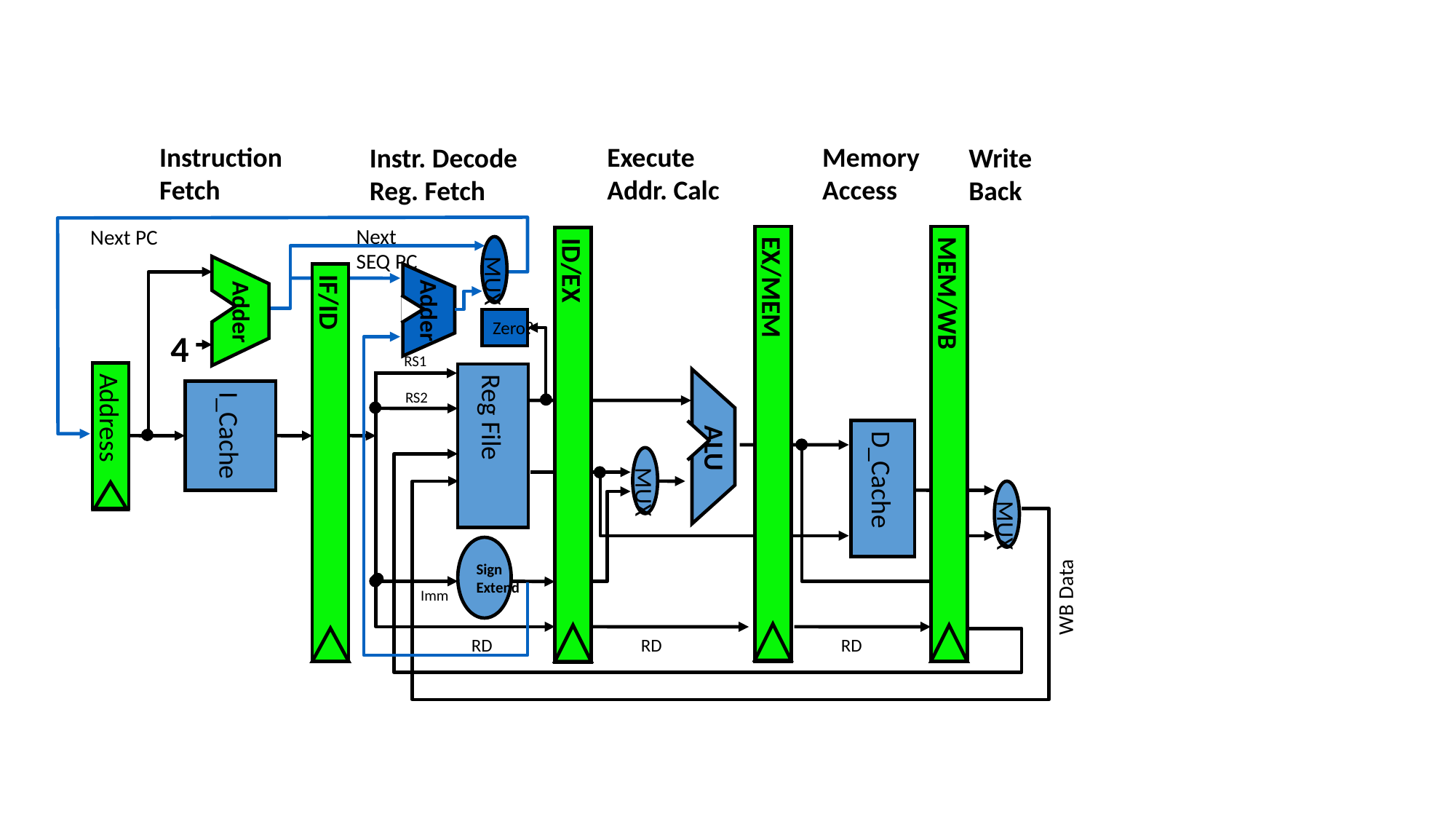

Instruction
Fetch
Execute
Addr. Calc
Memory
Access
Instr. Decode
Reg. Fetch
Write
Back

Next SEQ PC
Next PC
EX/MEM

MEM/WB

ID/EX

MUX

Adder

4
IF/ID

Adder

Zero?

RS1
Address

Reg File

I_Cache

ALU

RS2

D_Cache

MUX

MUX

Sign
Extend

WB Data
Imm

RD
RD
RD